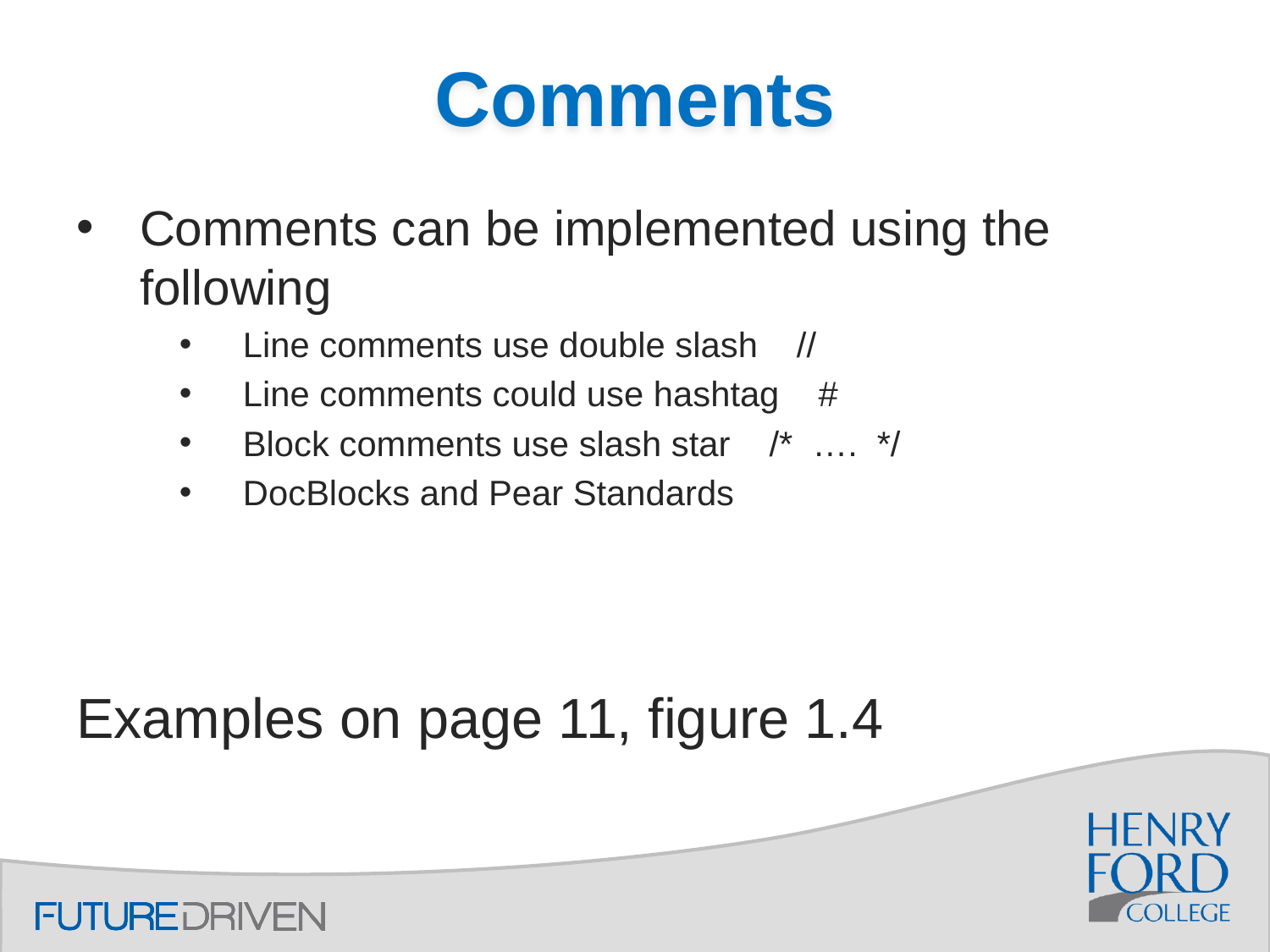

# Comments
Comments can be implemented using the following
Line comments use double slash    //
Line comments could use hashtag    #
Block comments use slash star    /*  ….  */
DocBlocks and Pear Standards

Examples on page 11, figure 1.4